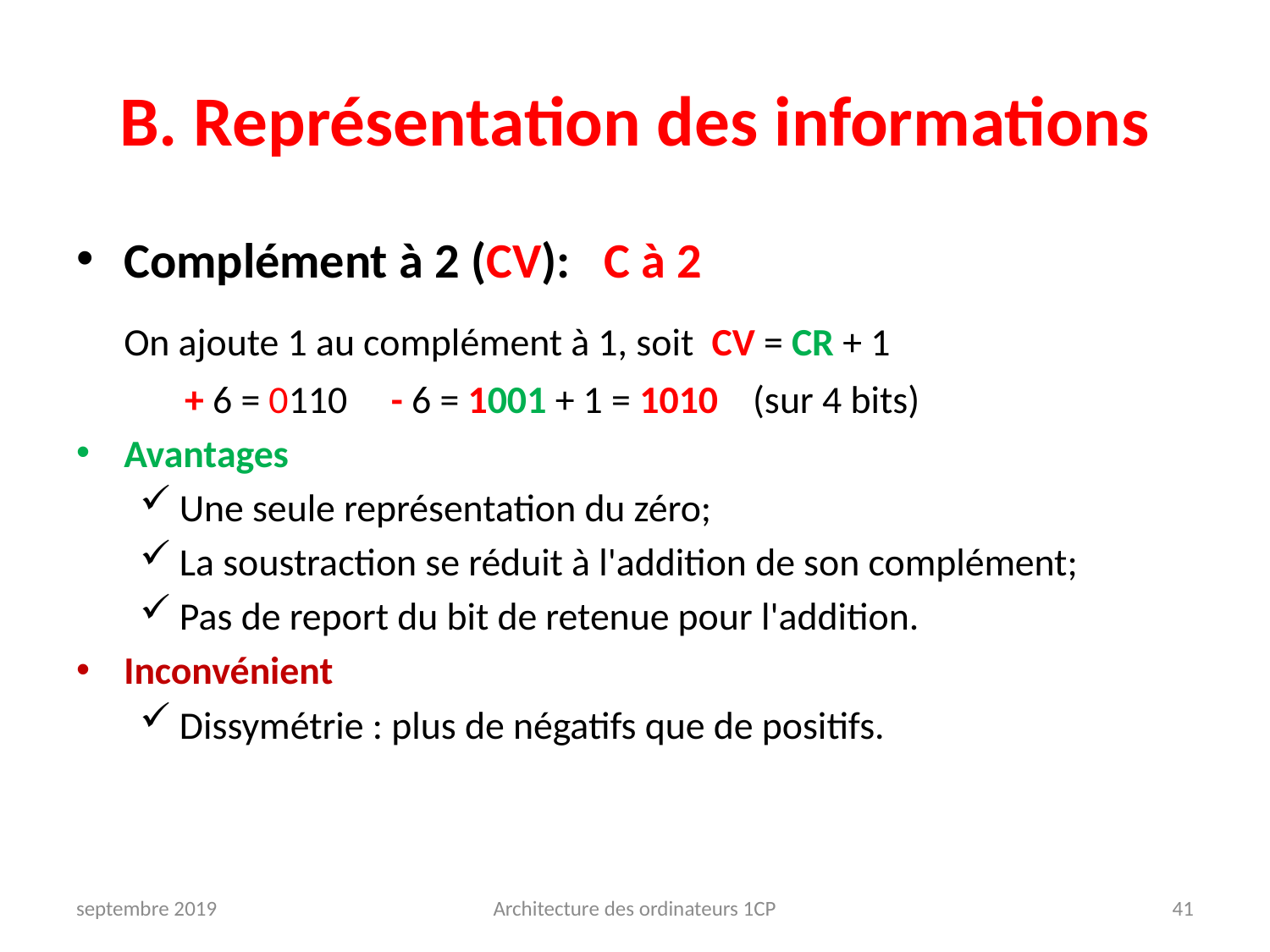

# B. Représentation des informations
Complément à 2 (CV):   C à 2
	On ajoute 1 au complément à 1, soit  CV = CR + 1
	       + 6 = 0110     - 6 = 1001 + 1 = 1010    (sur 4 bits)
Avantages
Une seule représentation du zéro;
La soustraction se réduit à l'addition de son complément;
Pas de report du bit de retenue pour l'addition.
Inconvénient
Dissymétrie : plus de négatifs que de positifs.
septembre 2019
Architecture des ordinateurs 1CP
41